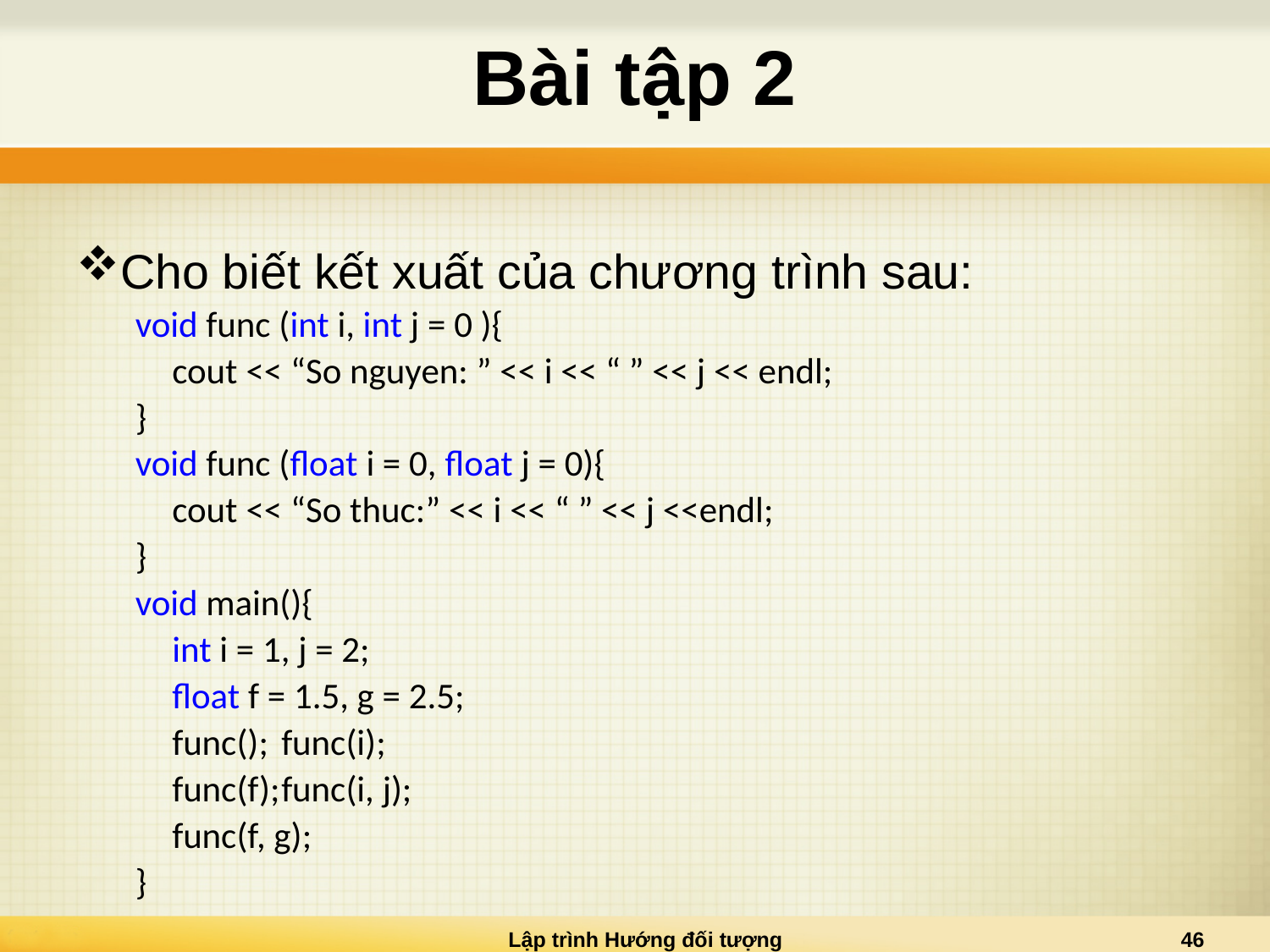

# Bài tập 2
Cho biết kết xuất của chương trình sau:
void func (int i, int j = 0 ){
	cout << “So nguyen: ” << i << “ ” << j << endl;
}
void func (float i = 0, float j = 0){
	cout << “So thuc:” << i << “ ” << j <<endl;
}
void main(){
	int i = 1, j = 2;
	float f = 1.5, g = 2.5;
	func();		func(i);
	func(f);		func(i, j);
	func(f, g);
}
Lập trình Hướng đối tượng
46